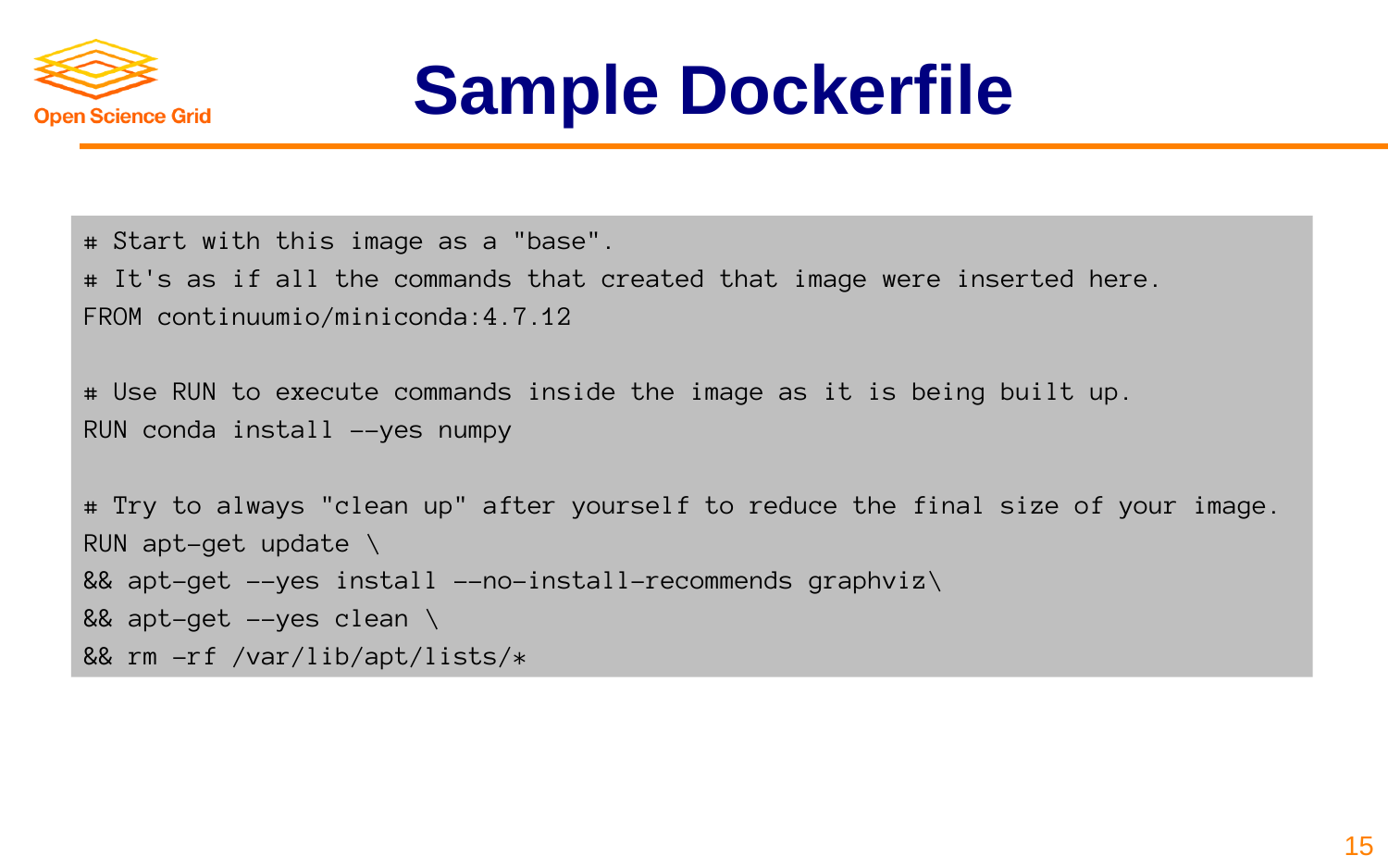

# Sample Dockerfile
# Start with this image as a "base".
# It's as if all the commands that created that image were inserted here.
FROM continuumio/miniconda:4.7.12

# Use RUN to execute commands inside the image as it is being built up.
RUN conda install --yes numpy

# Try to always "clean up" after yourself to reduce the final size of your image.
RUN apt-get update \
&& apt-get --yes install --no-install-recommends graphviz\
&& apt-get --yes clean \
&& rm -rf /var/lib/apt/lists/*
15